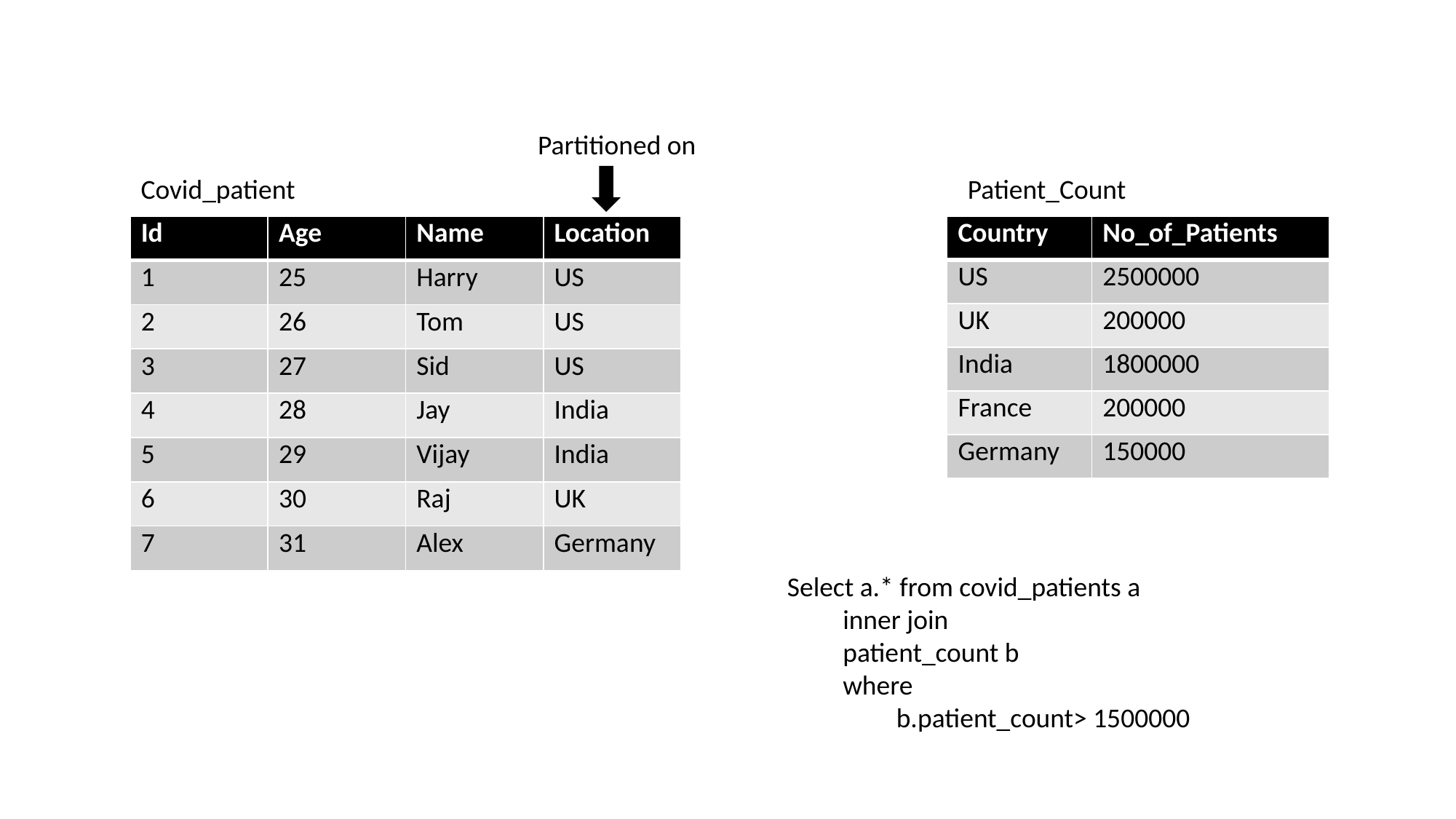

Partitioned on
Covid_patient

Patient_Count
| Id | Age | Name | Location |
| --- | --- | --- | --- |
| 1 | 25 | Harry | US |
| 2 | 26 | Tom | US |
| 3 | 27 | Sid | US |
| 4 | 28 | Jay | India |
| 5 | 29 | Vijay | India |
| 6 | 30 | Raj | UK |
| 7 | 31 | Alex | Germany |
| Country | No\_of\_Patients |
| --- | --- |
| US | 2500000 |
| UK | 200000 |
| India | 1800000 |
| France | 200000 |
| Germany | 150000 |
Select a.* from covid_patients a
         inner join
         patient_count b
         where
	b.patient_count> 1500000